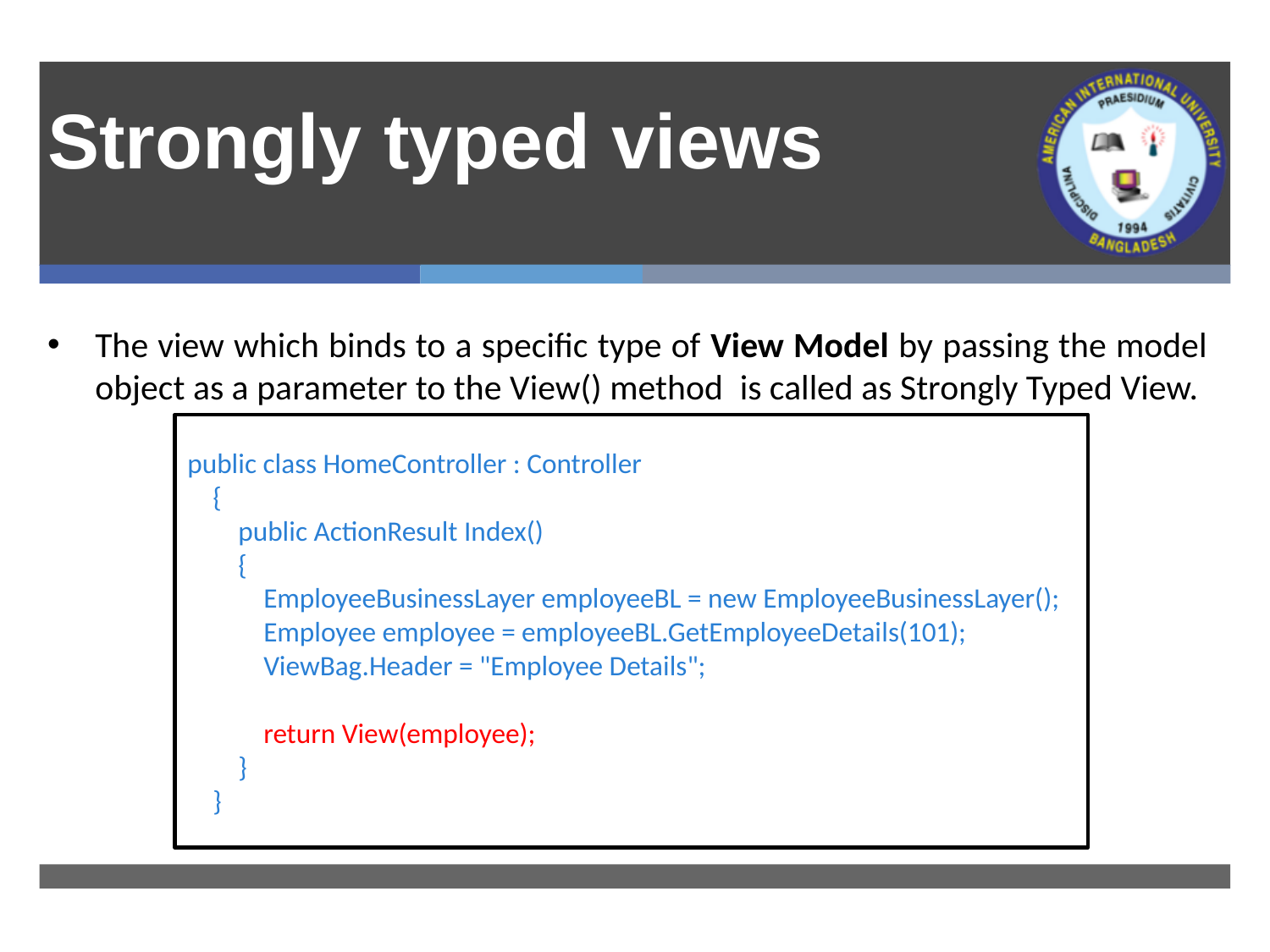

# Strongly typed views

The view which binds to a specific type of View Model by passing the model object as a parameter to the View() method  is called as Strongly Typed View.
public class HomeController : Controller
    {
        public ActionResult Index()
        {
            EmployeeBusinessLayer employeeBL = new EmployeeBusinessLayer();
            Employee employee = employeeBL.GetEmployeeDetails(101);
            ViewBag.Header = "Employee Details";

            return View(employee);
        }
    }